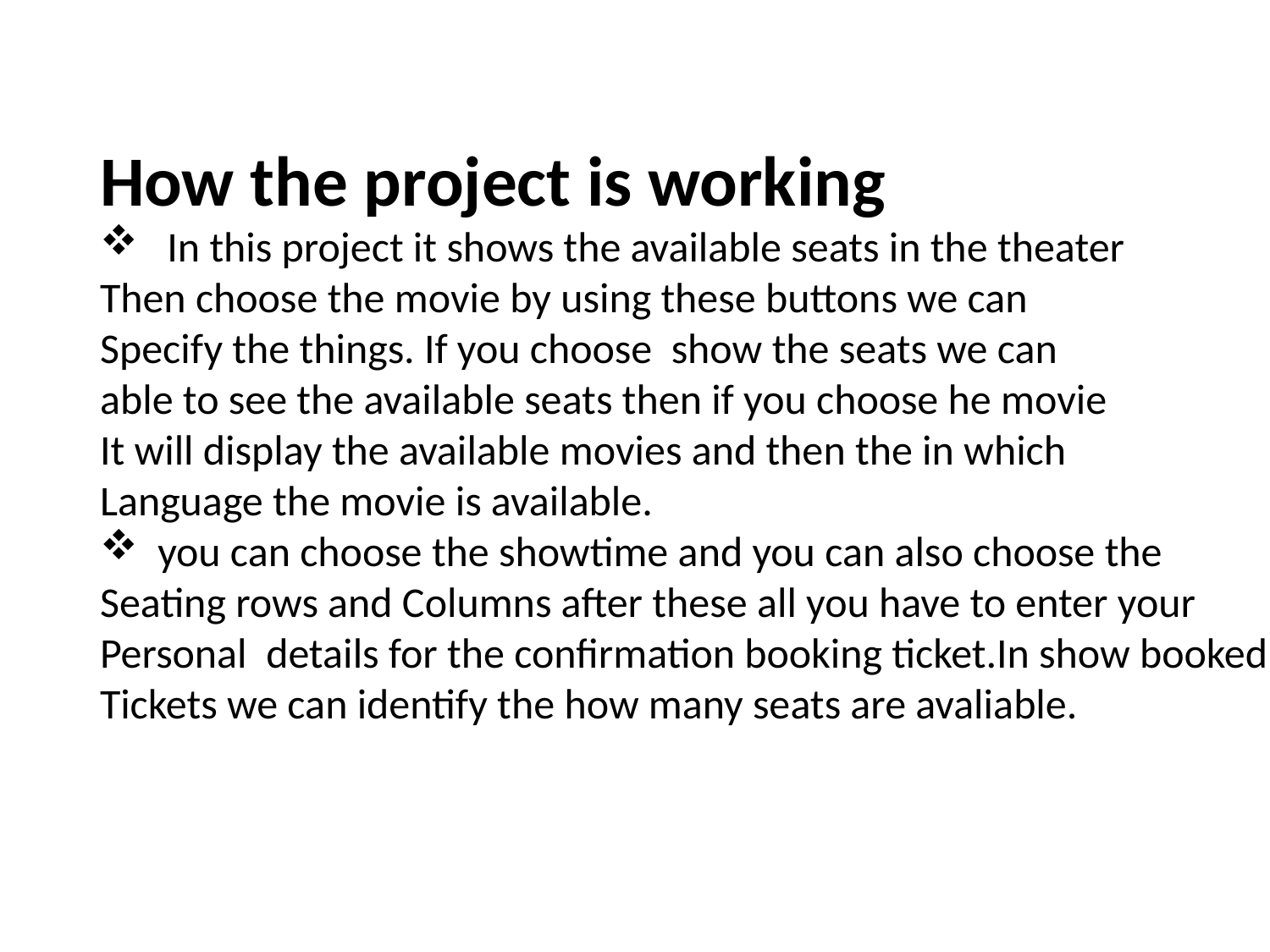

How the project is working
   In this project it shows the available seats in the theater
Then choose the movie by using these buttons we can
Specify the things. If you choose  show the seats we can
able to see the available seats then if you choose he movie
It will display the available movies and then the in which
Language the movie is available.
  you can choose the showtime and you can also choose the
Seating rows and Columns after these all you have to enter your
Personal  details for the confirmation booking ticket.In show booked
Tickets we can identify the how many seats are avaliable.